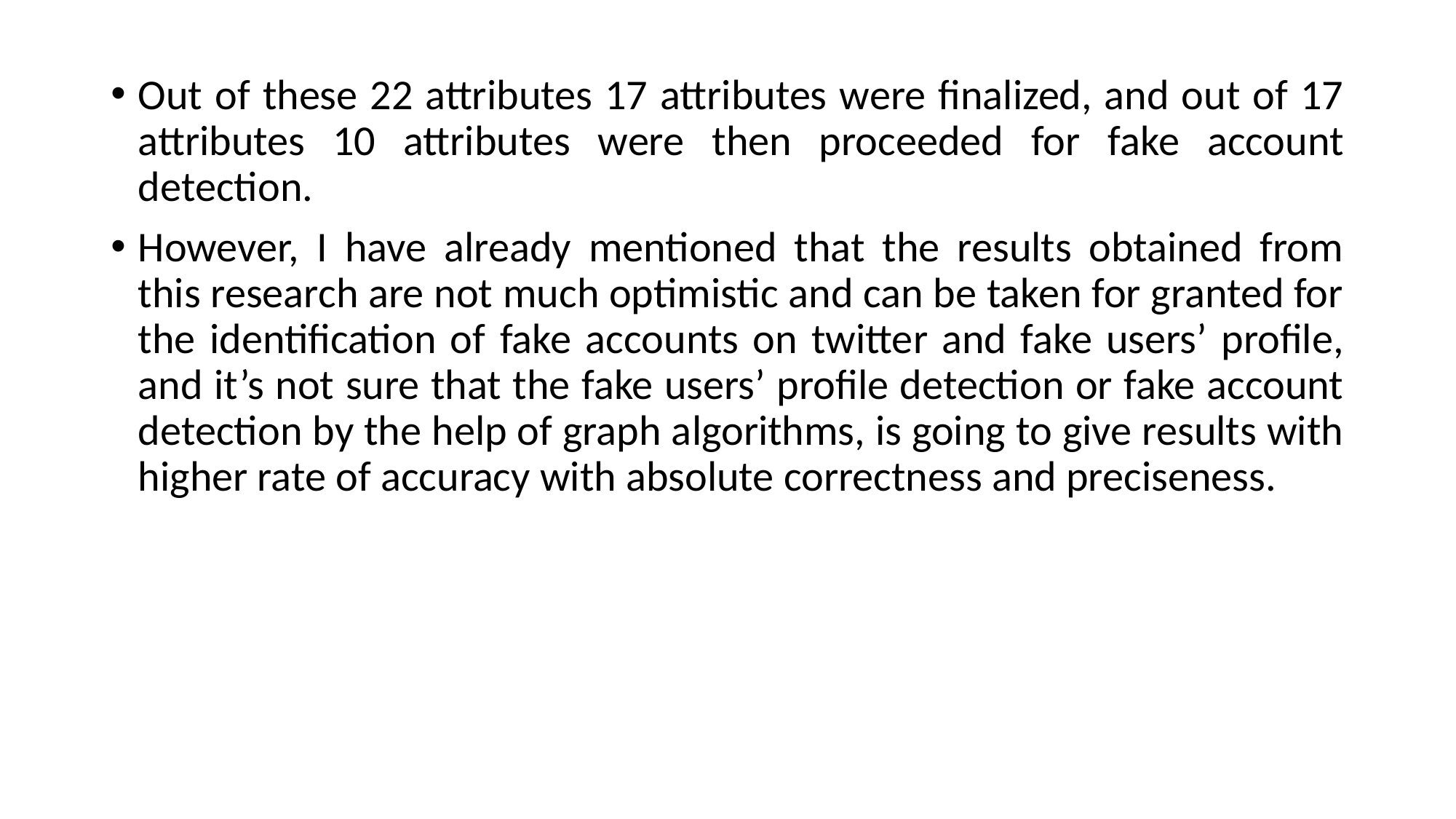

Out of these 22 attributes 17 attributes were finalized, and out of 17 attributes 10 attributes were then proceeded for fake account detection.
However, I have already mentioned that the results obtained from this research are not much optimistic and can be taken for granted for the identification of fake accounts on twitter and fake users’ profile, and it’s not sure that the fake users’ profile detection or fake account detection by the help of graph algorithms, is going to give results with higher rate of accuracy with absolute correctness and preciseness.